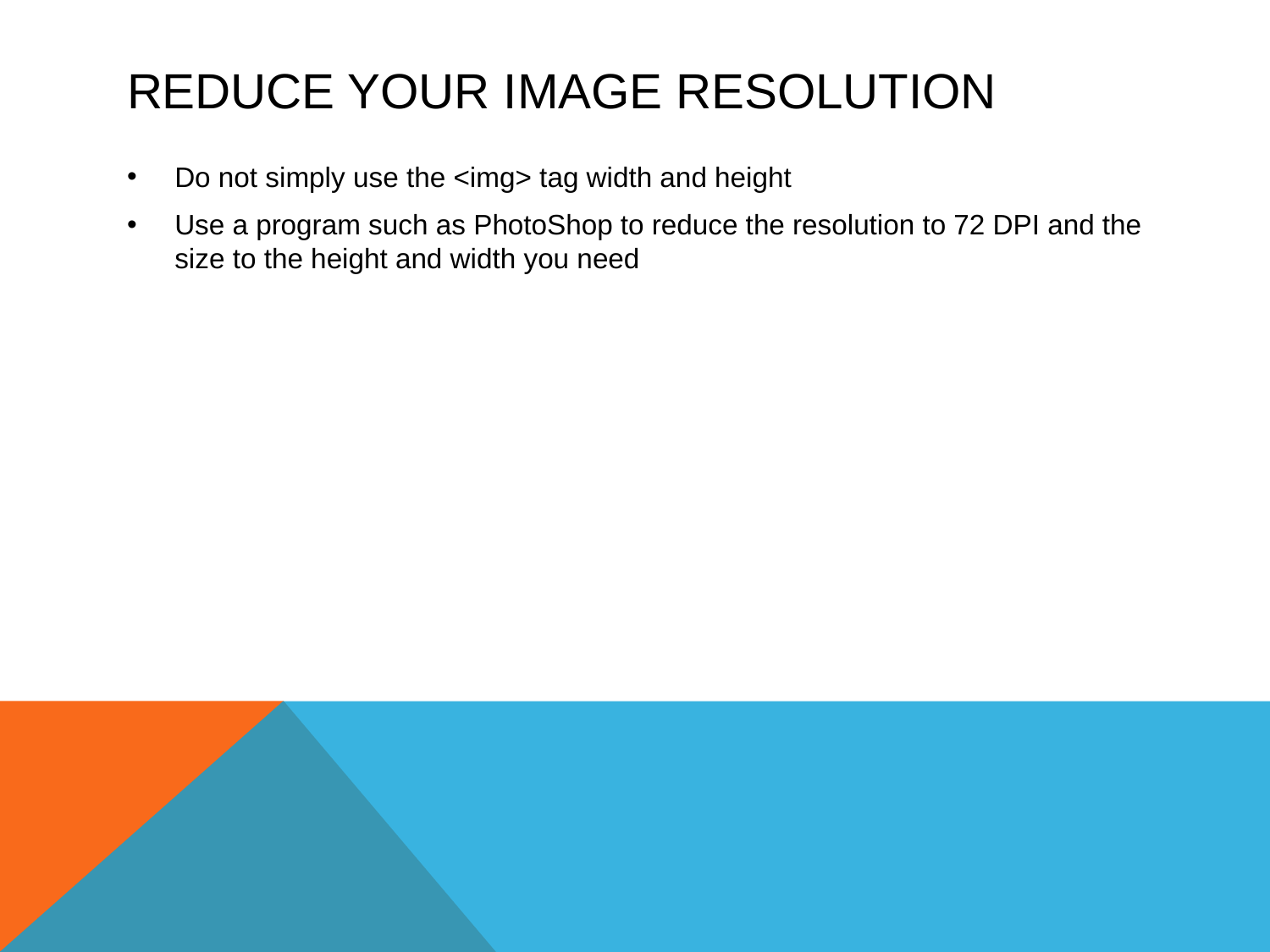

# Reduce Your Image Resolution
Do not simply use the <img> tag width and height
Use a program such as PhotoShop to reduce the resolution to 72 DPI and the size to the height and width you need